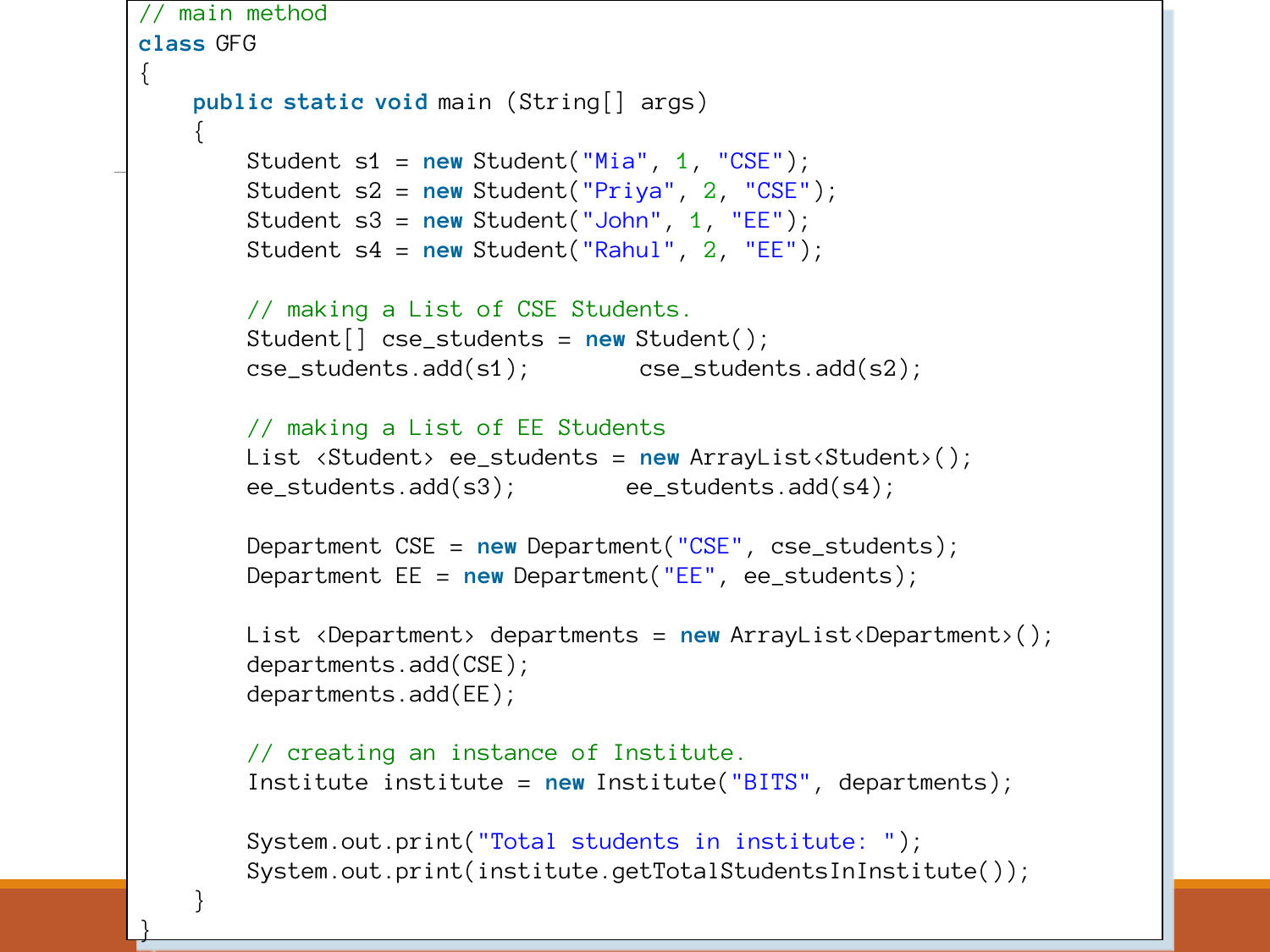

// main method
class GFG
{
    public static void main (String[] args)
    {
        Student s1 = new Student("Mia", 1, "CSE");
        Student s2 = new Student("Priya", 2, "CSE");
        Student s3 = new Student("John", 1, "EE");
        Student s4 = new Student("Rahul", 2, "EE");

        // making a List of CSE Students.
        Student[] cse_students = new Student();
        cse_students.add(s1);        cse_students.add(s2);

        // making a List of EE Students
        List <Student> ee_students = new ArrayList<Student>();
        ee_students.add(s3);        ee_students.add(s4);

        Department CSE = new Department("CSE", cse_students);
        Department EE = new Department("EE", ee_students);

        List <Department> departments = new ArrayList<Department>();
        departments.add(CSE);
        departments.add(EE);

        // creating an instance of Institute.
        Institute institute = new Institute("BITS", departments);

        System.out.print("Total students in institute: ");
        System.out.print(institute.getTotalStudentsInInstitute());
    }
}